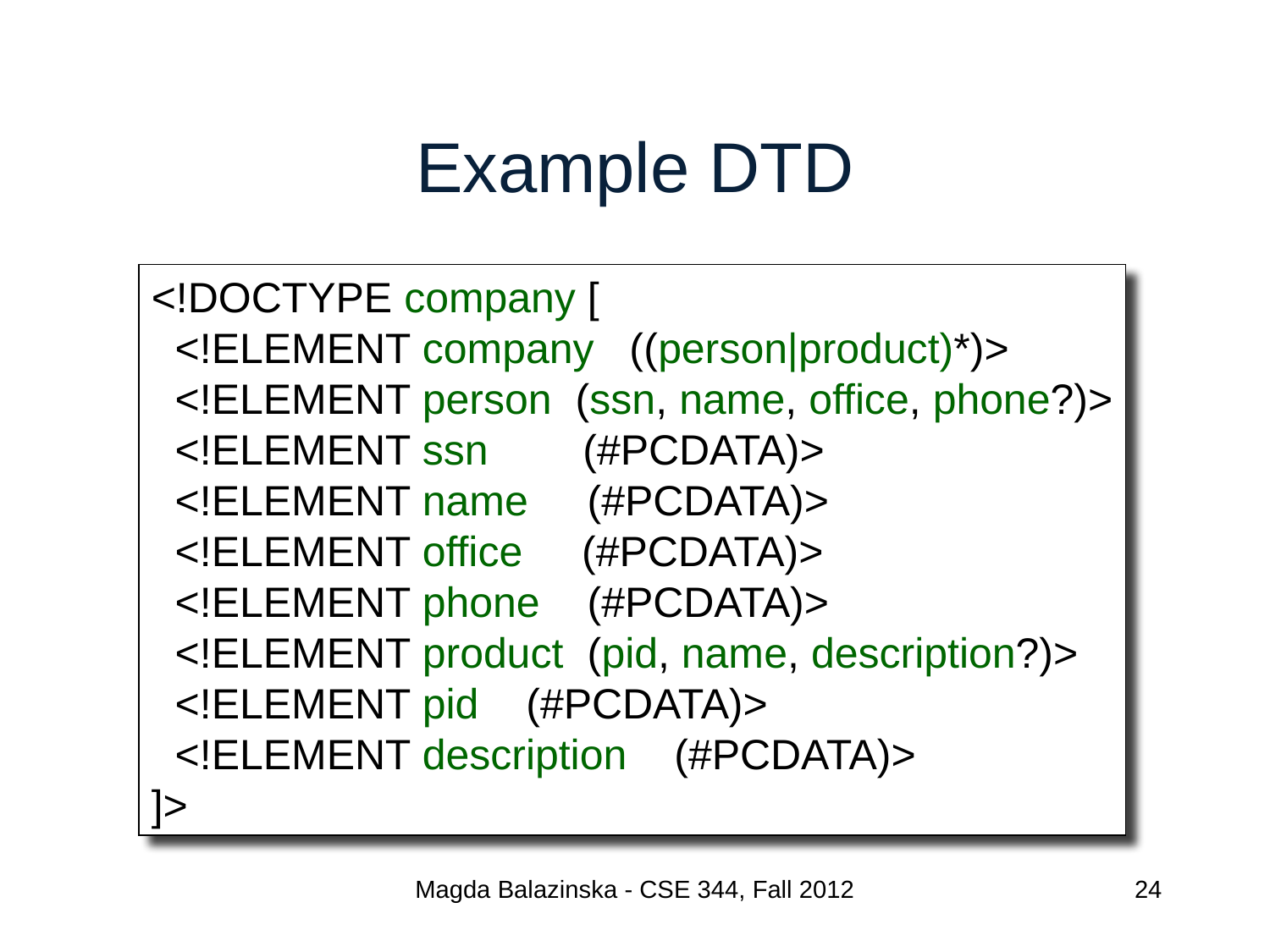

# Example DTD
<!DOCTYPE company [
  <!ELEMENT company   ((person|product)*)>
  <!ELEMENT person  (ssn, name, office, phone?)>
  <!ELEMENT ssn        (#PCDATA)>
  <!ELEMENT name     (#PCDATA)>
  <!ELEMENT office     (#PCDATA)>
  <!ELEMENT phone    (#PCDATA)>
  <!ELEMENT product  (pid, name, description?)>
  <!ELEMENT pid    (#PCDATA)>
  <!ELEMENT description    (#PCDATA)>
]>
Magda Balazinska - CSE 344, Fall 2012
24